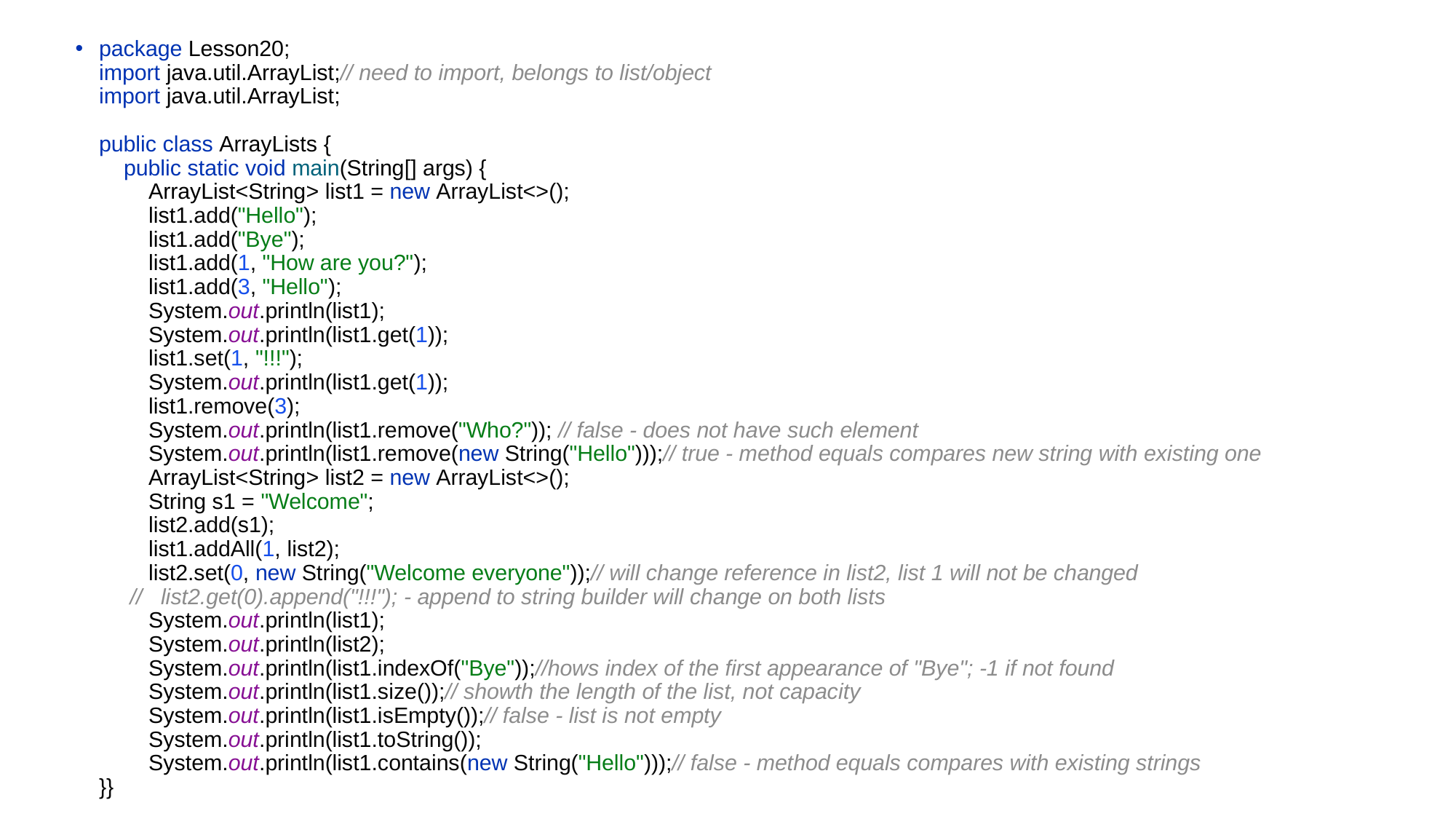

package Lesson20;
import java.util.ArrayList;// need to import, belongs to list/object
import java.util.ArrayList;
public class ArrayLists {
    public static void main(String[] args) {
        ArrayList<String> list1 = new ArrayList<>();
        list1.add("Hello");
        list1.add("Bye");
        list1.add(1, "How are you?");
        list1.add(3, "Hello");
        System.out.println(list1);
        System.out.println(list1.get(1));
        list1.set(1, "!!!");
        System.out.println(list1.get(1));
        list1.remove(3);
        System.out.println(list1.remove("Who?")); // false - does not have such element
        System.out.println(list1.remove(new String("Hello")));// true - method equals compares new string with existing one
        ArrayList<String> list2 = new ArrayList<>();
        String s1 = "Welcome";
        list2.add(s1);
        list1.addAll(1, list2);
        list2.set(0, new String("Welcome everyone"));// will change reference in list2, list 1 will not be changed
     //   list2.get(0).append("!!!"); - append to string builder will change on both lists
        System.out.println(list1);
        System.out.println(list2);
        System.out.println(list1.indexOf("Bye"));//hows index of the first appearance of "Bye"; -1 if not found
        System.out.println(list1.size());// showth the length of the list, not capacity
        System.out.println(list1.isEmpty());// false - list is not empty
        System.out.println(list1.toString());
        System.out.println(list1.contains(new String("Hello")));// false - method equals compares with existing strings
}}